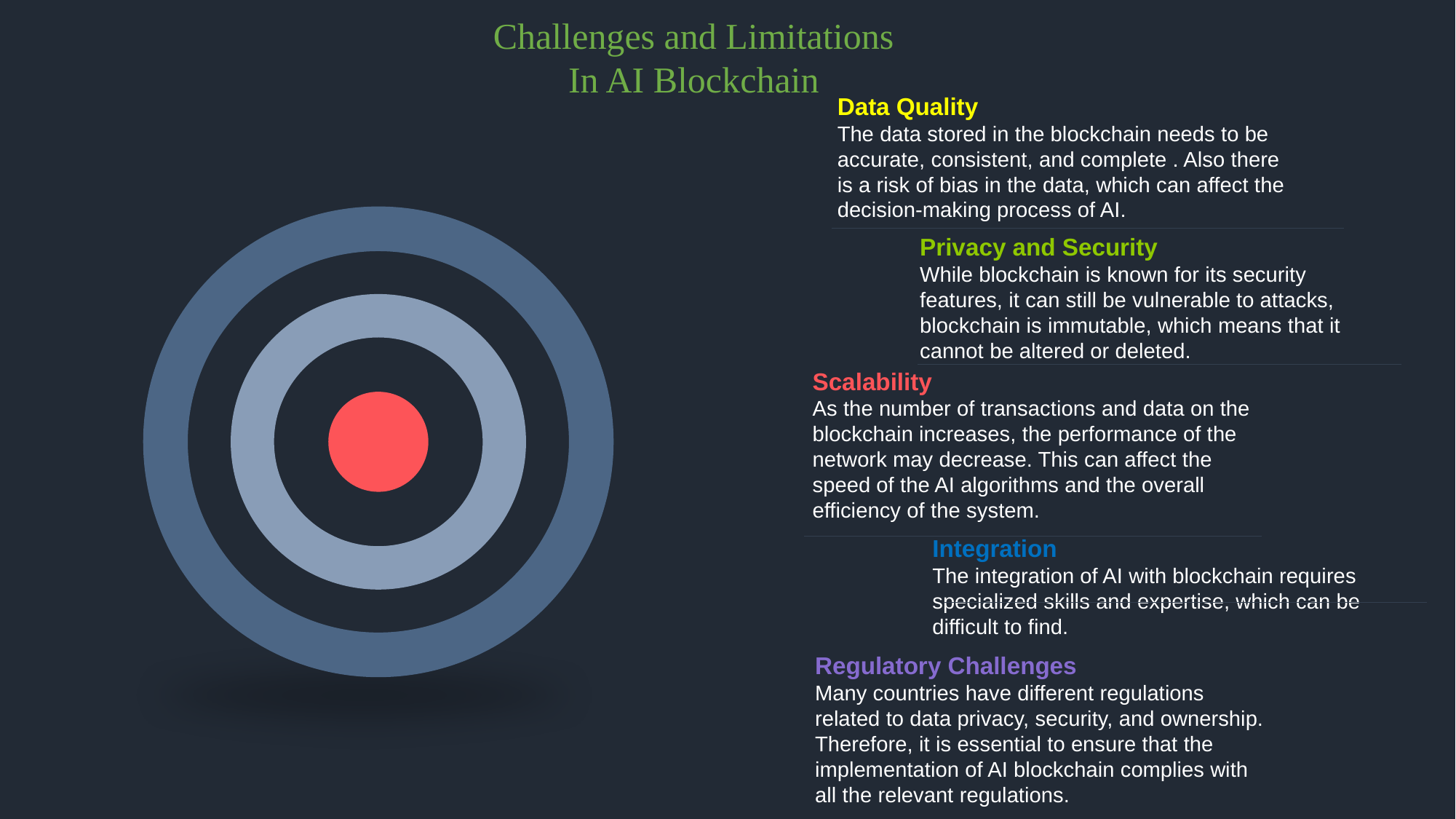

Challenges and Limitations In AI Blockchain

Data Quality
The data stored in the blockchain needs to be accurate, consistent, and complete . Also there is a risk of bias in the data, which can affect the decision-making process of AI.

Privacy and Security
While blockchain is known for its security features, it can still be vulnerable to attacks, blockchain is immutable, which means that it cannot be altered or deleted.

Scalability
As the number of transactions and data on the blockchain increases, the performance of the network may decrease. This can affect the speed of the AI algorithms and the overall efficiency of the system.

Integration
The integration of AI with blockchain requires specialized skills and expertise, which can be difficult to find.

Regulatory Challenges
Many countries have different regulations related to data privacy, security, and ownership. Therefore, it is essential to ensure that the implementation of AI blockchain complies with all the relevant regulations.